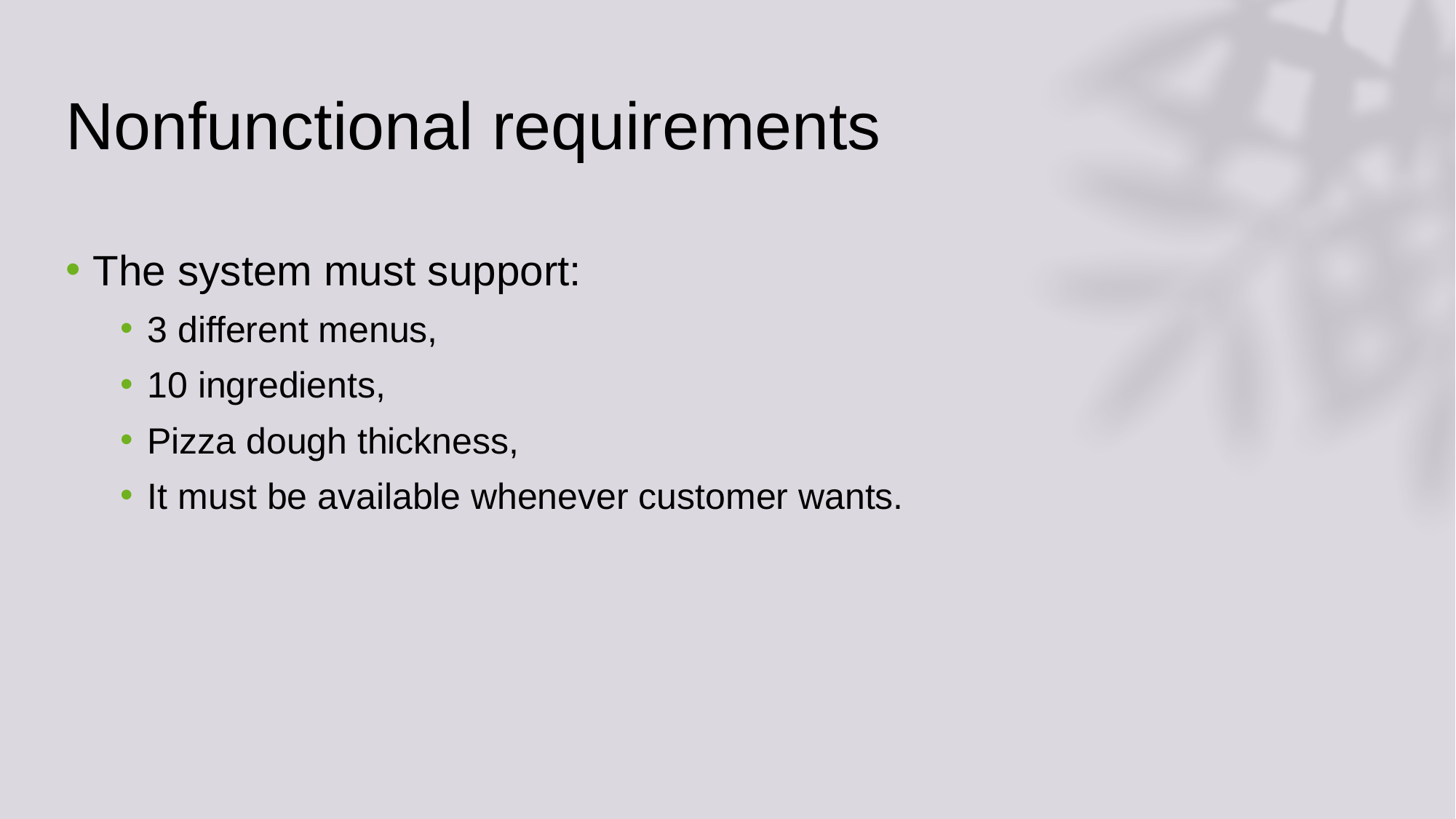

# Nonfunctional requirements
The system must support:
3 different menus,
10 ingredients,
Pizza dough thickness,
It must be available whenever customer wants.